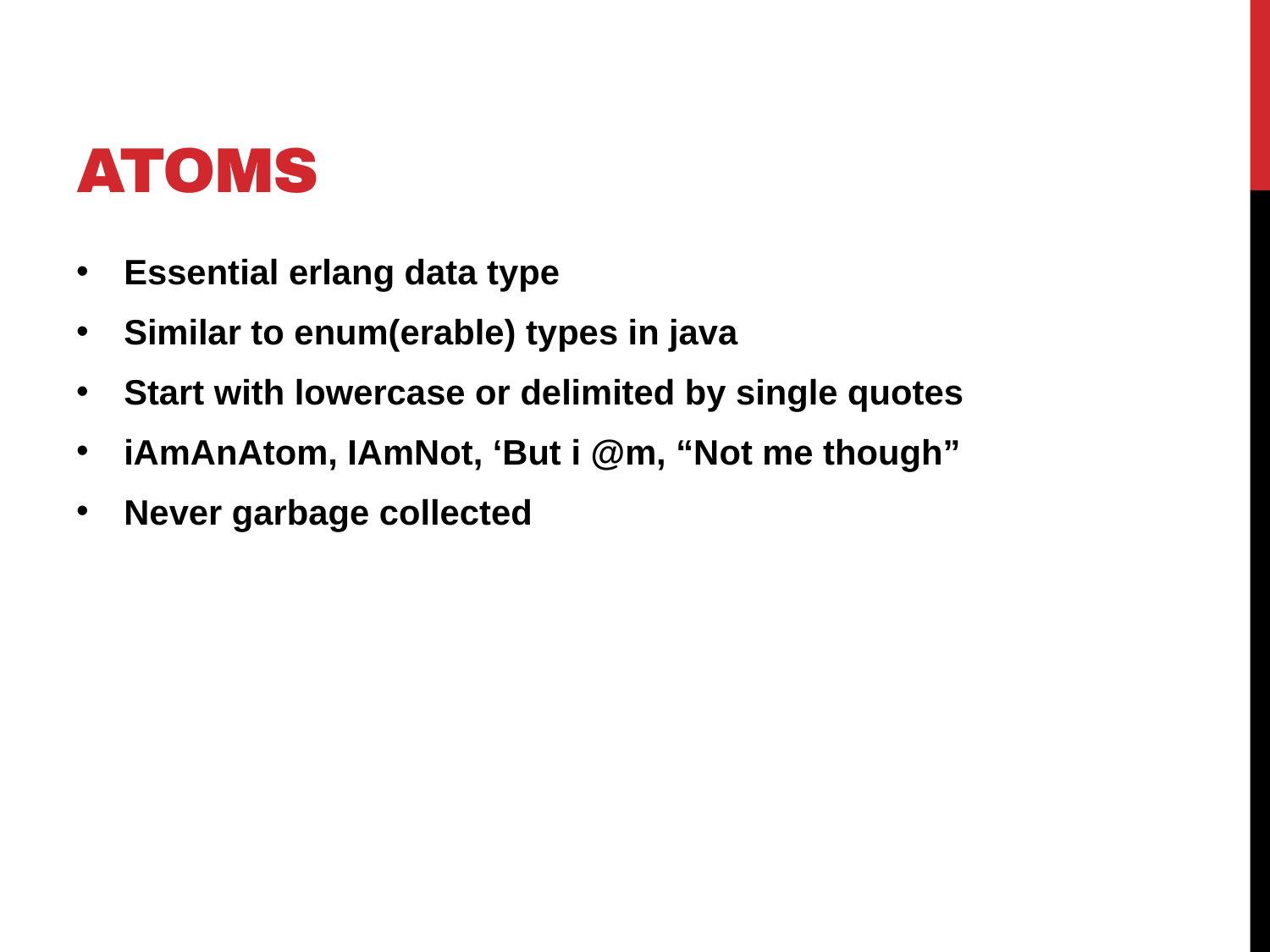

# Atoms
Essential erlang data type
Similar to enum(erable) types in java
Start with lowercase or delimited by single quotes
iAmAnAtom, IAmNot, ‘But i @m, “Not me though”
Never garbage collected